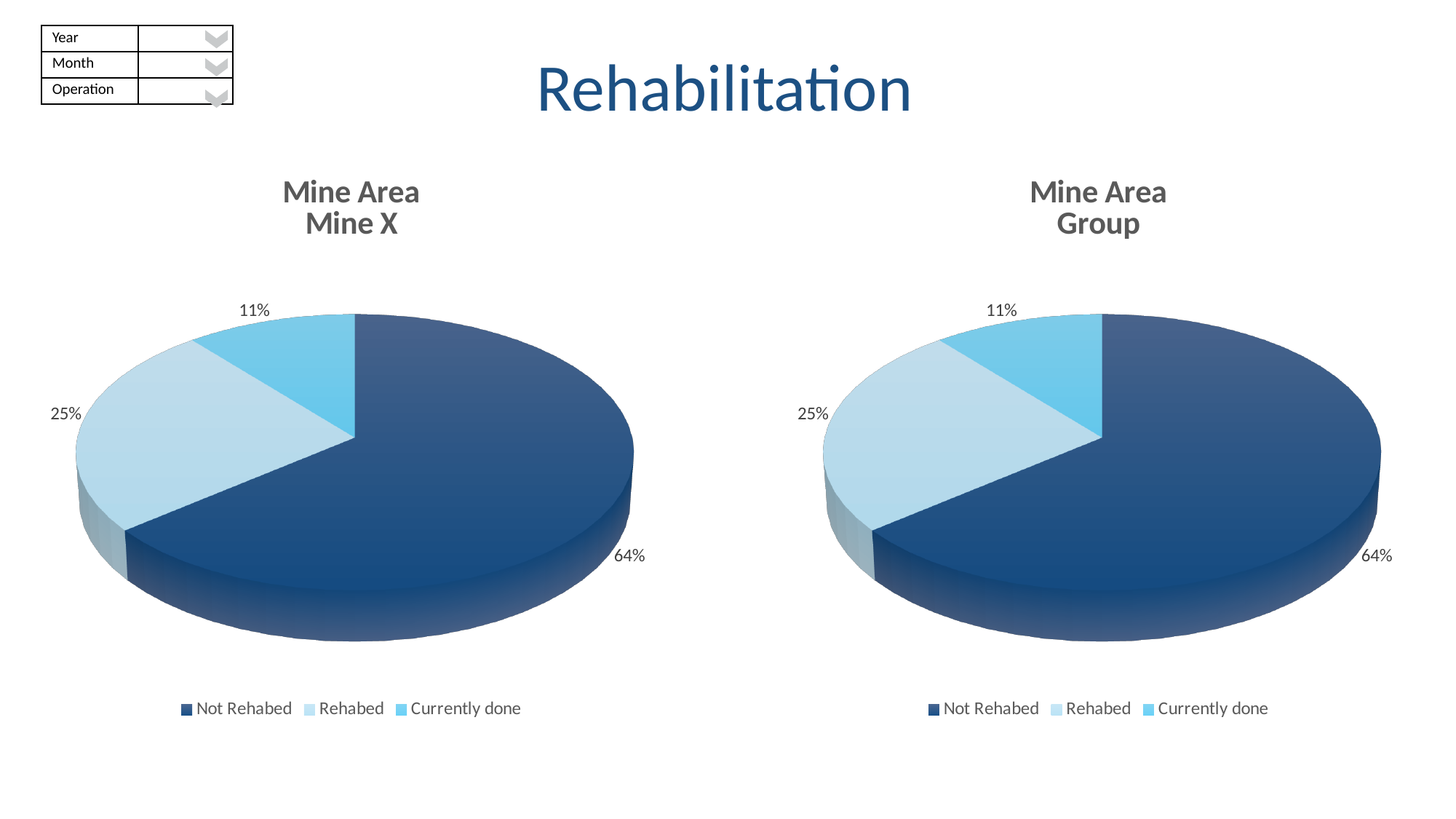

# Rehabilitation
| Year |  |
| --- | --- |
| Month |  |
| Operation |  |

[unsupported chart]

[unsupported chart]